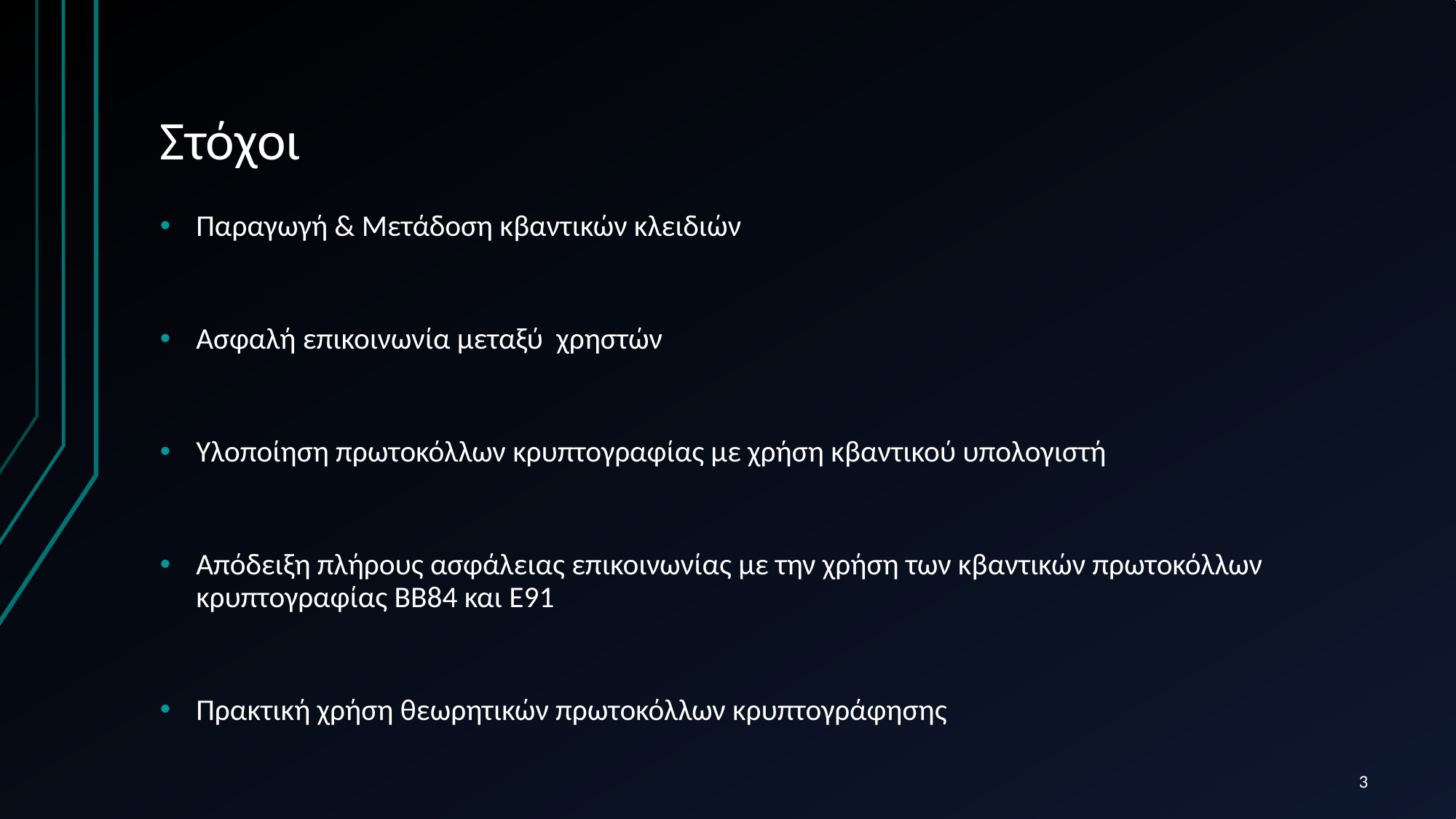

# Στόχοι
Παραγωγή & Μετάδοση κβαντικών κλειδιών

Ασφαλή επικοινωνία μεταξύ  χρηστών

Υλοποίηση πρωτοκόλλων κρυπτογραφίας με χρήση κβαντικού υπολογιστή

Απόδειξη πλήρους ασφάλειας επικοινωνίας με την χρήση των κβαντικών πρωτοκόλλων κρυπτογραφίας BB84 και E91

Πρακτική χρήση θεωρητικών πρωτοκόλλων κρυπτογράφησης
3